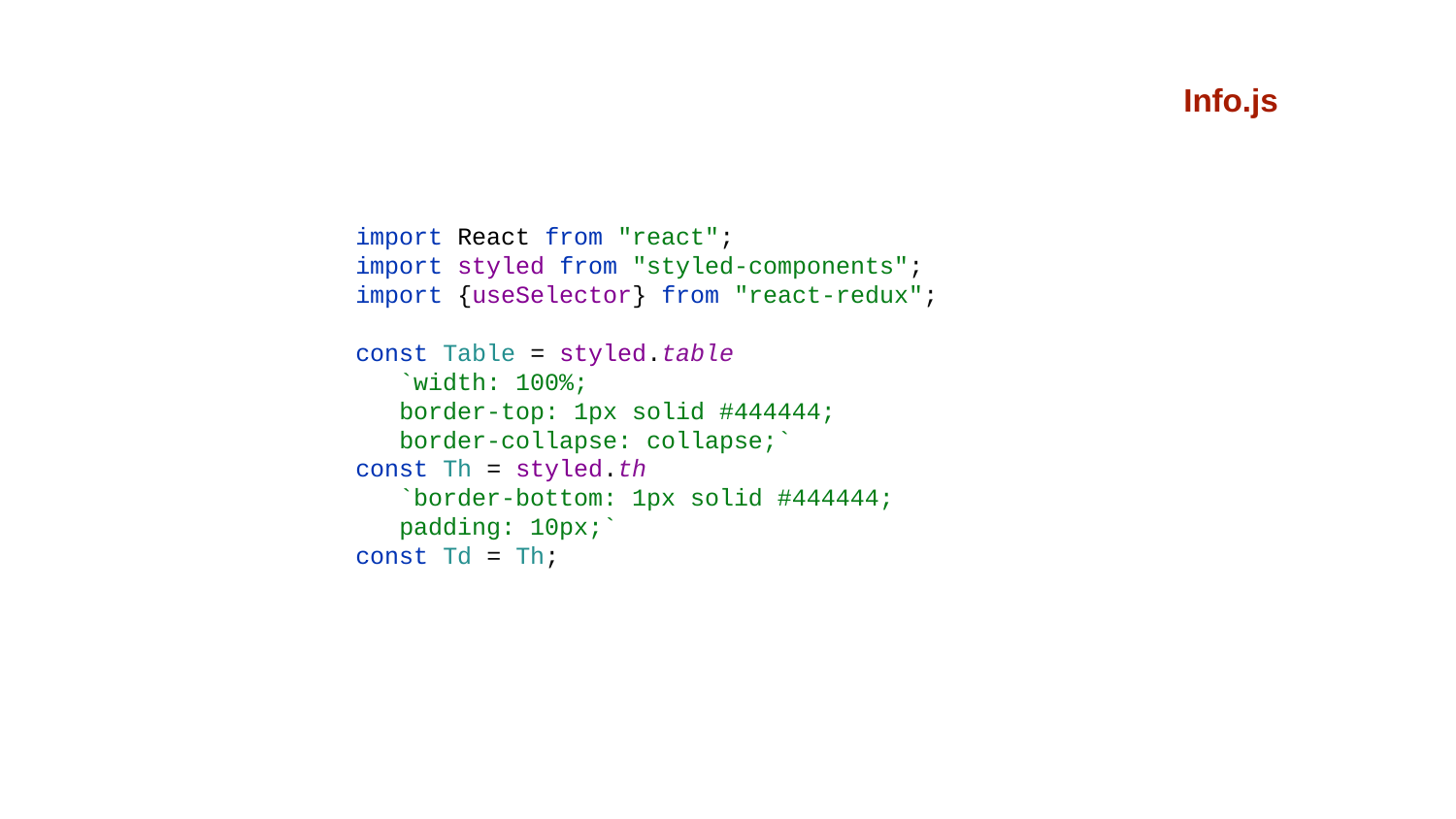

Info.js
import React from "react";
import styled from "styled-components";
import {useSelector} from "react-redux";

const Table = styled.table
   `width: 100%;
   border-top: 1px solid #444444;
   border-collapse: collapse;`
const Th = styled.th
   `border-bottom: 1px solid #444444;
   padding: 10px;`
const Td = Th;